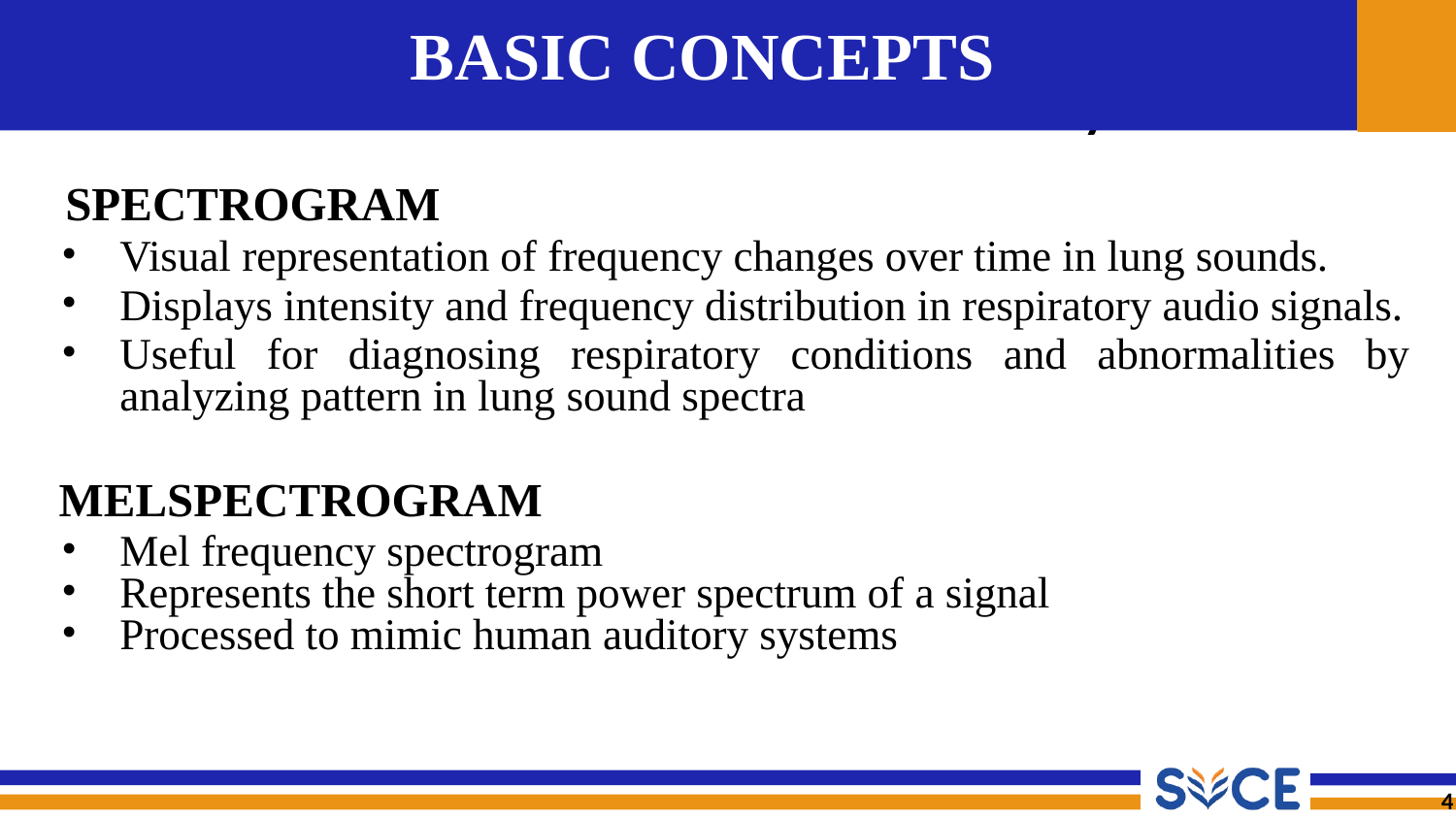

# BASIC CONCEPTS
SPECTROGRAM
Visual representation of frequency changes over time in lung sounds.
Displays intensity and frequency distribution in respiratory audio signals.
Useful for diagnosing respiratory conditions and abnormalities by analyzing pattern in lung sound spectra

 MELSPECTROGRAM
Mel frequency spectrogram
Represents the short term power spectrum of a signal
Processed to mimic human auditory systems

4